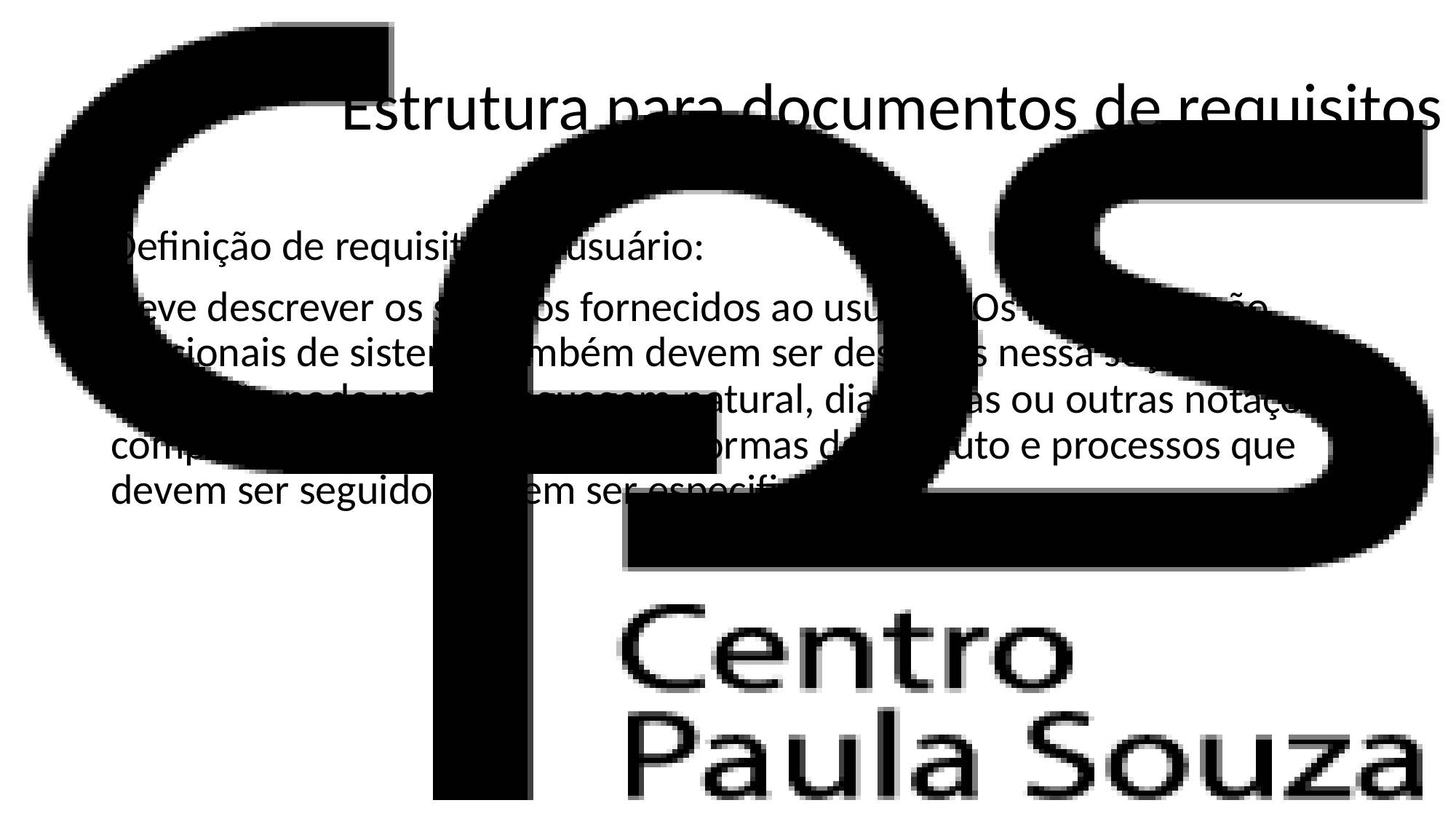

# Estrutura para documentos de requisitos
Definição de requisitos de usuário:
Deve descrever os serviços fornecidos ao usuário. Os requisitos não funcionais de sistema também devem ser descritos nessa seção. Essa descrição pode usar a linguagem natural, diagramas ou outras notações compreensíveis para os clientes. Normas de produto e processos que devem ser seguidos devem ser especificados